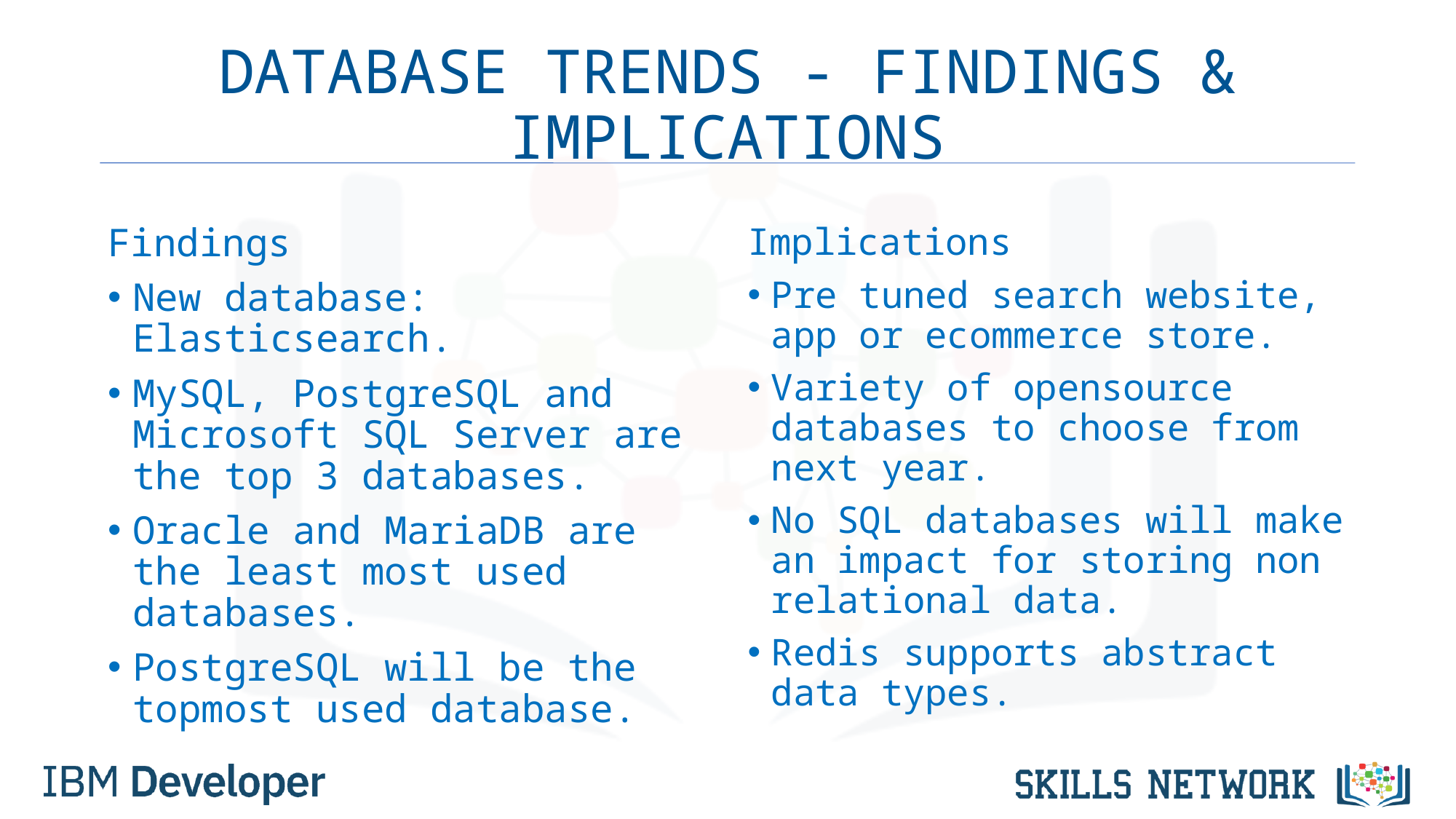

# DATABASE TRENDS - FINDINGS & IMPLICATIONS
Findings
New database: Elasticsearch.
MySQL, PostgreSQL and Microsoft SQL Server are the top 3 databases.
Oracle and MariaDB are the least most used databases.
PostgreSQL will be the topmost used database.
Implications
Pre tuned search website, app or ecommerce store.
Variety of opensource databases to choose from next year.
No SQL databases will make an impact for storing non relational data.
Redis supports abstract data types.